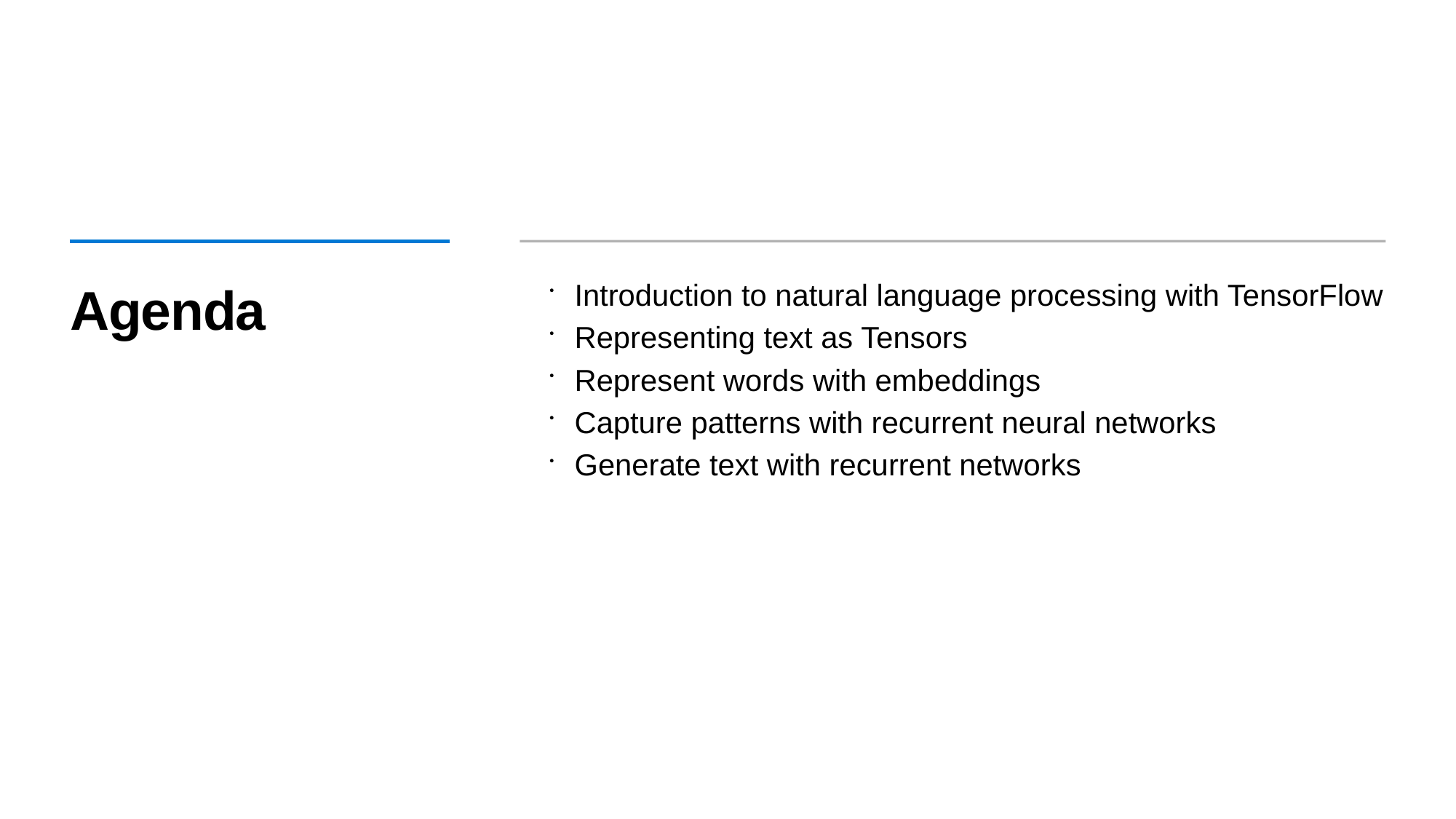

# Agenda
Introduction to natural language processing with TensorFlow
Representing text as Tensors
Represent words with embeddings
Capture patterns with recurrent neural networks
Generate text with recurrent networks